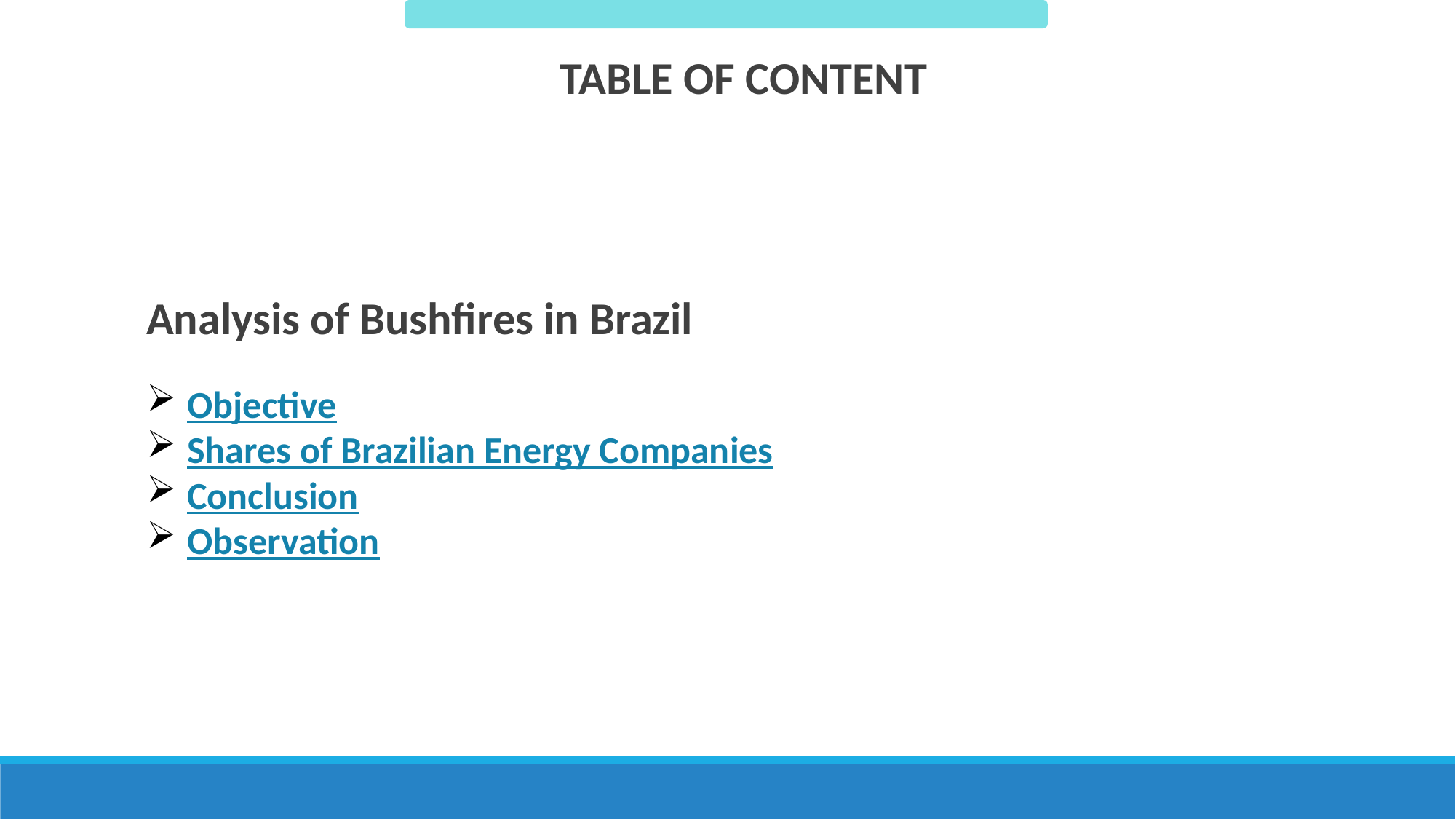

TABLE OF CONTENT
Analysis of Bushfires in Brazil

Objective
Shares of Brazilian Energy Companies
Conclusion
Observation